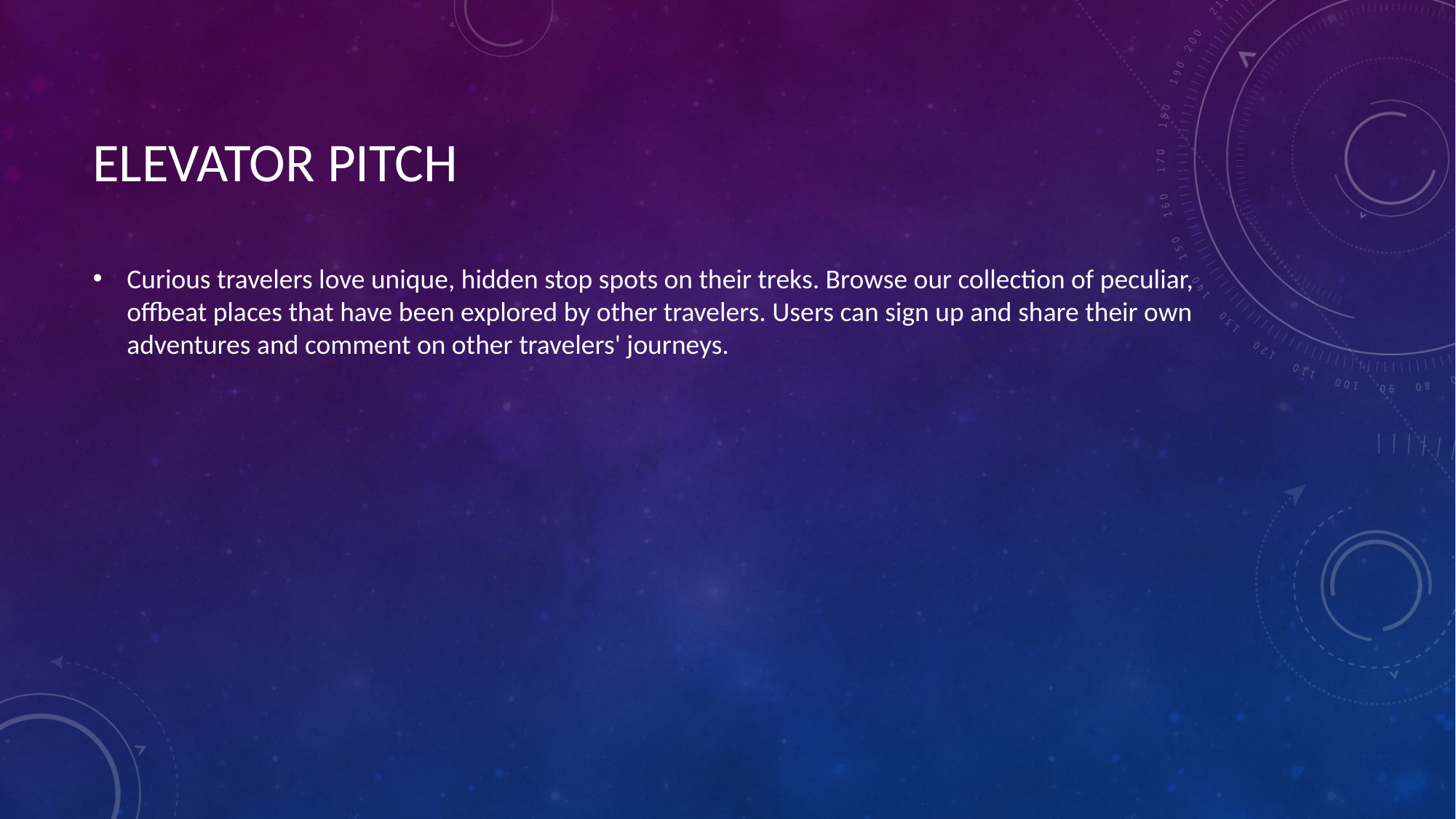

# Elevator Pitch
Curious travelers love unique, hidden stop spots on their treks. Browse our collection of peculiar, offbeat places that have been explored by other travelers. Users can sign up and share their own adventures and comment on other travelers' journeys.